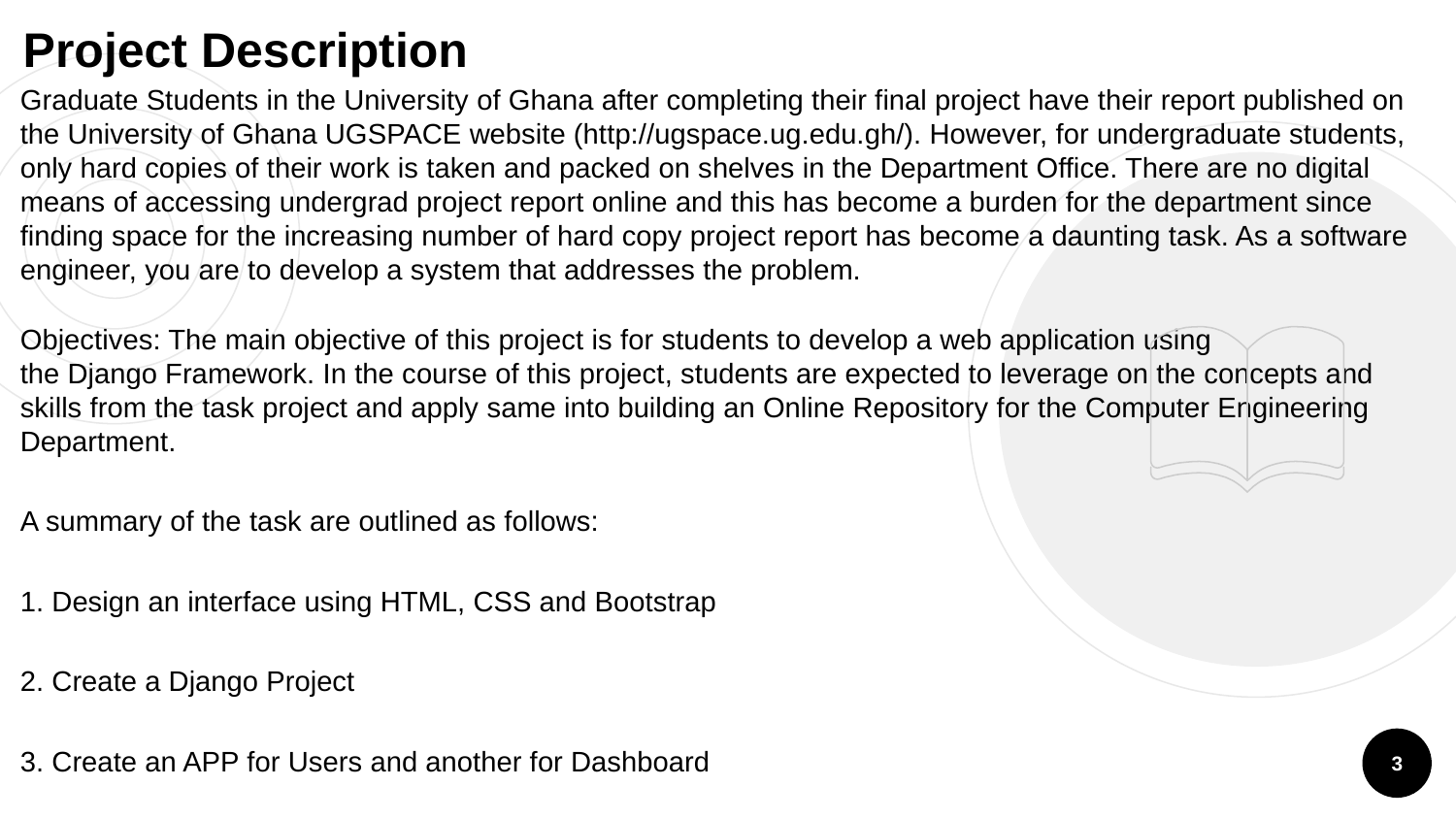

# Project Description
Graduate Students in the University of Ghana after completing their final project have their report published on the University of Ghana UGSPACE website (http://ugspace.ug.edu.gh/). However, for undergraduate students, only hard copies of their work is taken and packed on shelves in the Department Office. There are no digital means of accessing undergrad project report online and this has become a burden for the department since finding space for the increasing number of hard copy project report has become a daunting task. As a software engineer, you are to develop a system that addresses the problem.
Objectives: The main objective of this project is for students to develop a web application using
the Django Framework. In the course of this project, students are expected to leverage on the concepts and skills from the task project and apply same into building an Online Repository for the Computer Engineering Department.
A summary of the task are outlined as follows:
1. Design an interface using HTML, CSS and Bootstrap
2. Create a Django Project
3. Create an APP for Users and another for Dashboard
4. Create a User Registration and Login Authentication System for the entire web application
5. Use the concepts in CRUD to provide an avenue for an administrator to add project work
 report of students in PDF file format onto the web application.
6. Use the concepts in CRUD to provide an avenue for users to read published project work
 reports.
7. Use a PostgreSQl database for this project

3